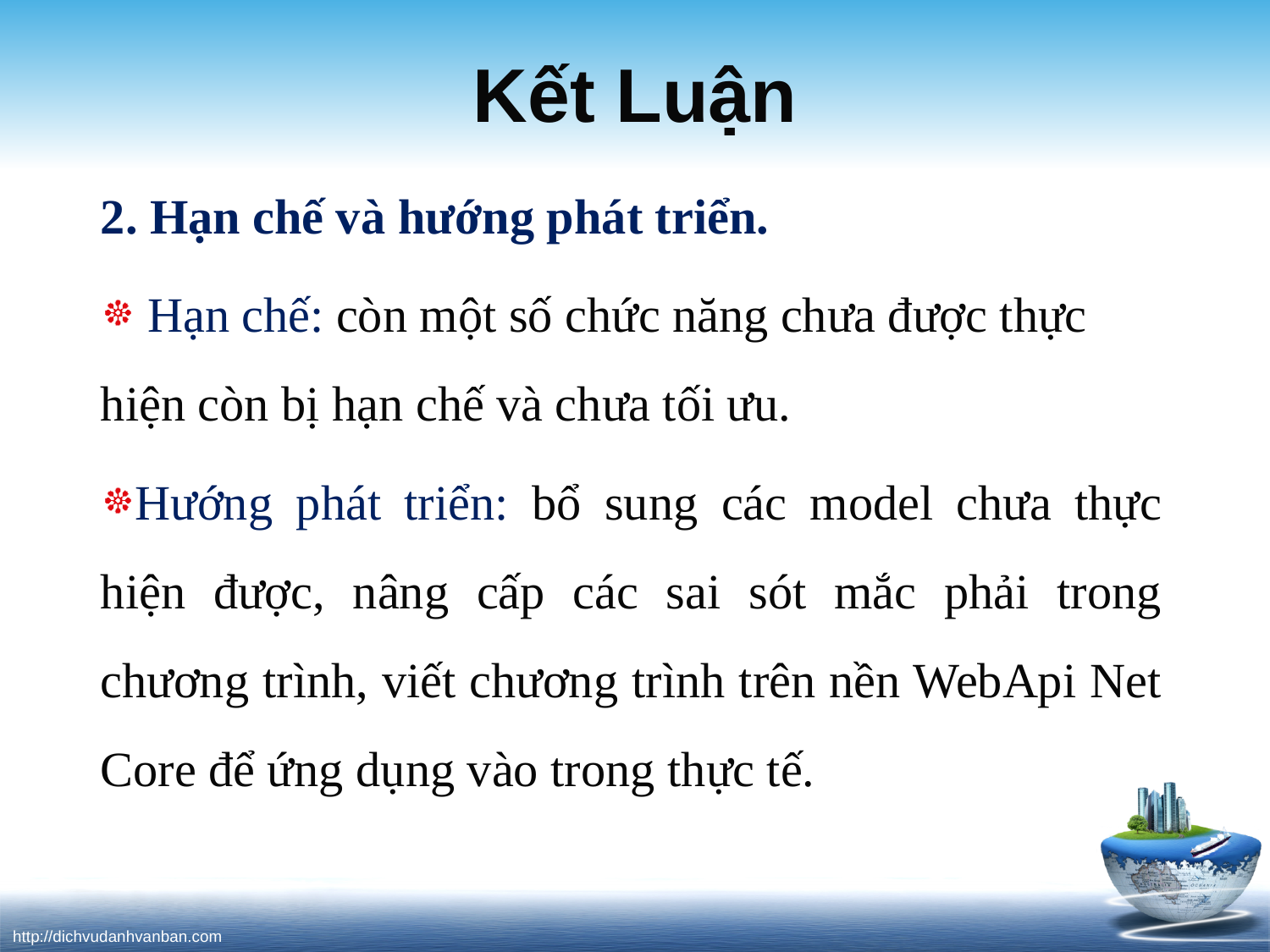

# Kết Luận
2. Hạn chế và hướng phát triển.
 Hạn chế: còn một số chức năng chưa được thực hiện còn bị hạn chế và chưa tối ưu.
Hướng phát triển: bổ sung các model chưa thực hiện được, nâng cấp các sai sót mắc phải trong chương trình, viết chương trình trên nền WebApi Net Core để ứng dụng vào trong thực tế.